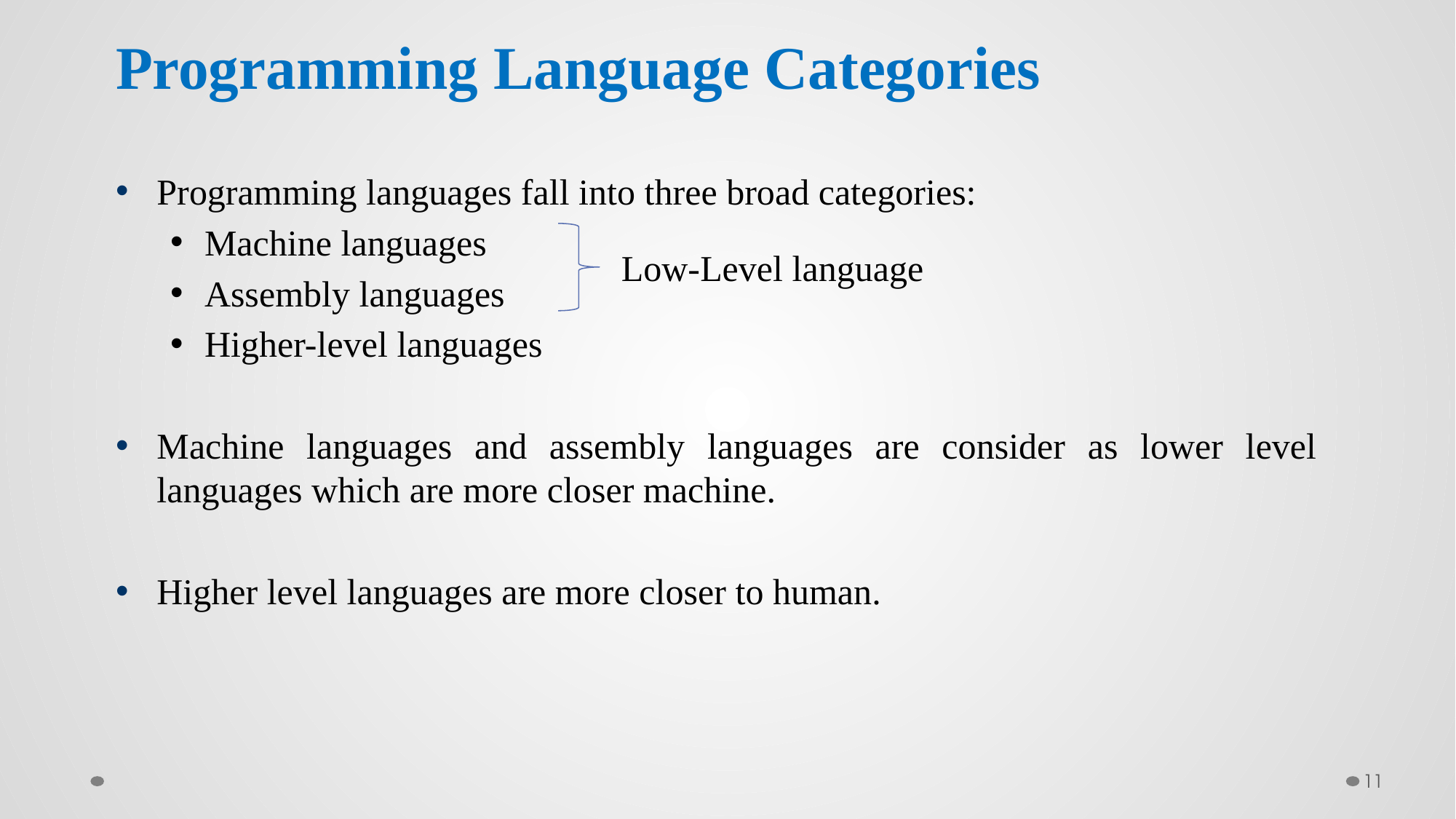

# Programming Language Categories
Programming languages fall into three broad categories:
Machine languages
Assembly languages
Higher-level languages

Machine languages and assembly languages are consider as lower level languages which are more closer machine.

Higher level languages are more closer to human.

Low-Level language
11